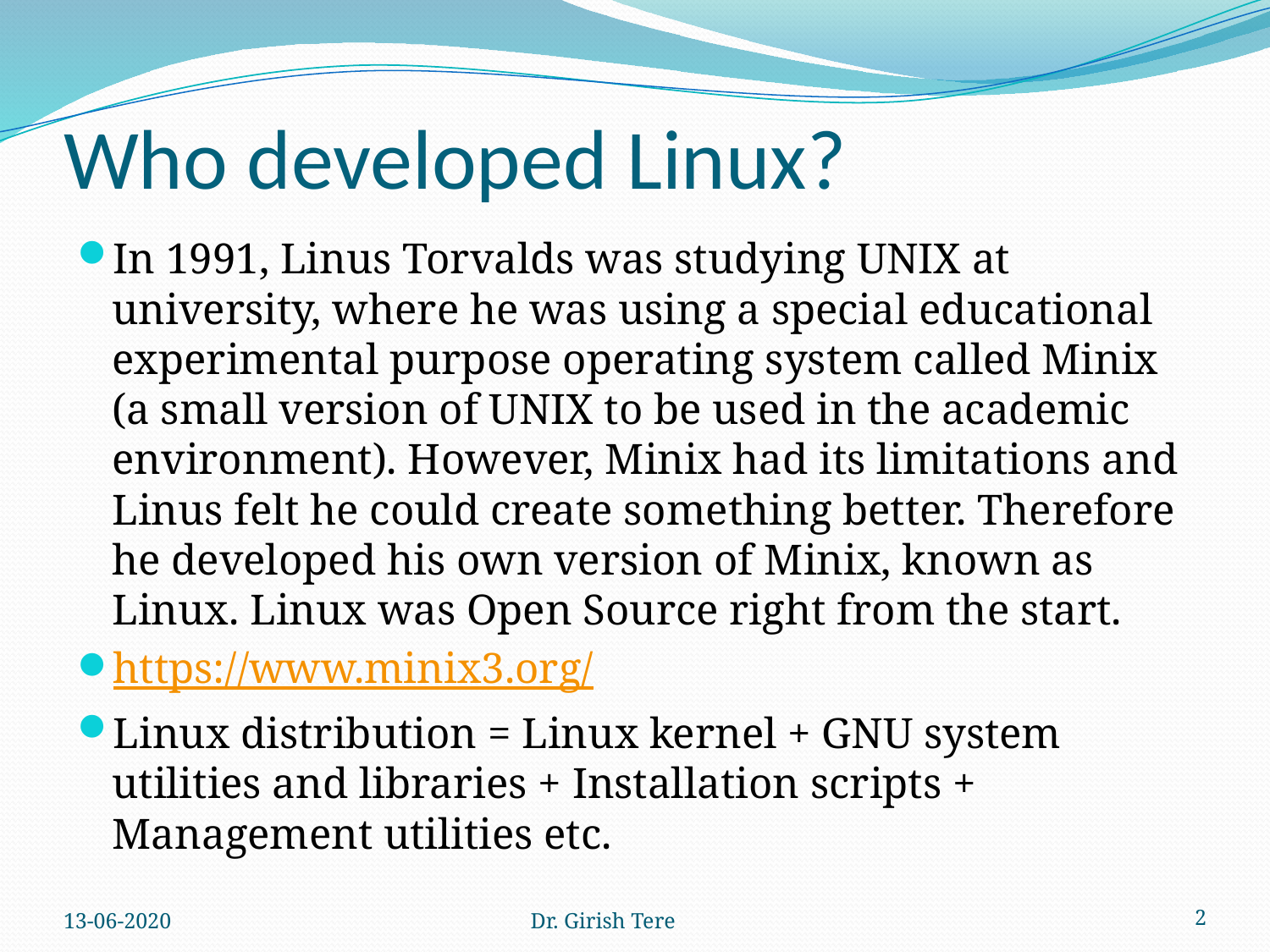

# Who developed Linux?
In 1991, Linus Torvalds was studying UNIX at university, where he was using a special educational experimental purpose operating system called Minix (a small version of UNIX to be used in the academic environment). However, Minix had its limitations and Linus felt he could create something better. Therefore he developed his own version of Minix, known as Linux. Linux was Open Source right from the start.
https://www.minix3.org/
Linux distribution = Linux kernel + GNU system utilities and libraries + Installation scripts + Management utilities etc.
13-06-2020
Dr. Girish Tere
2